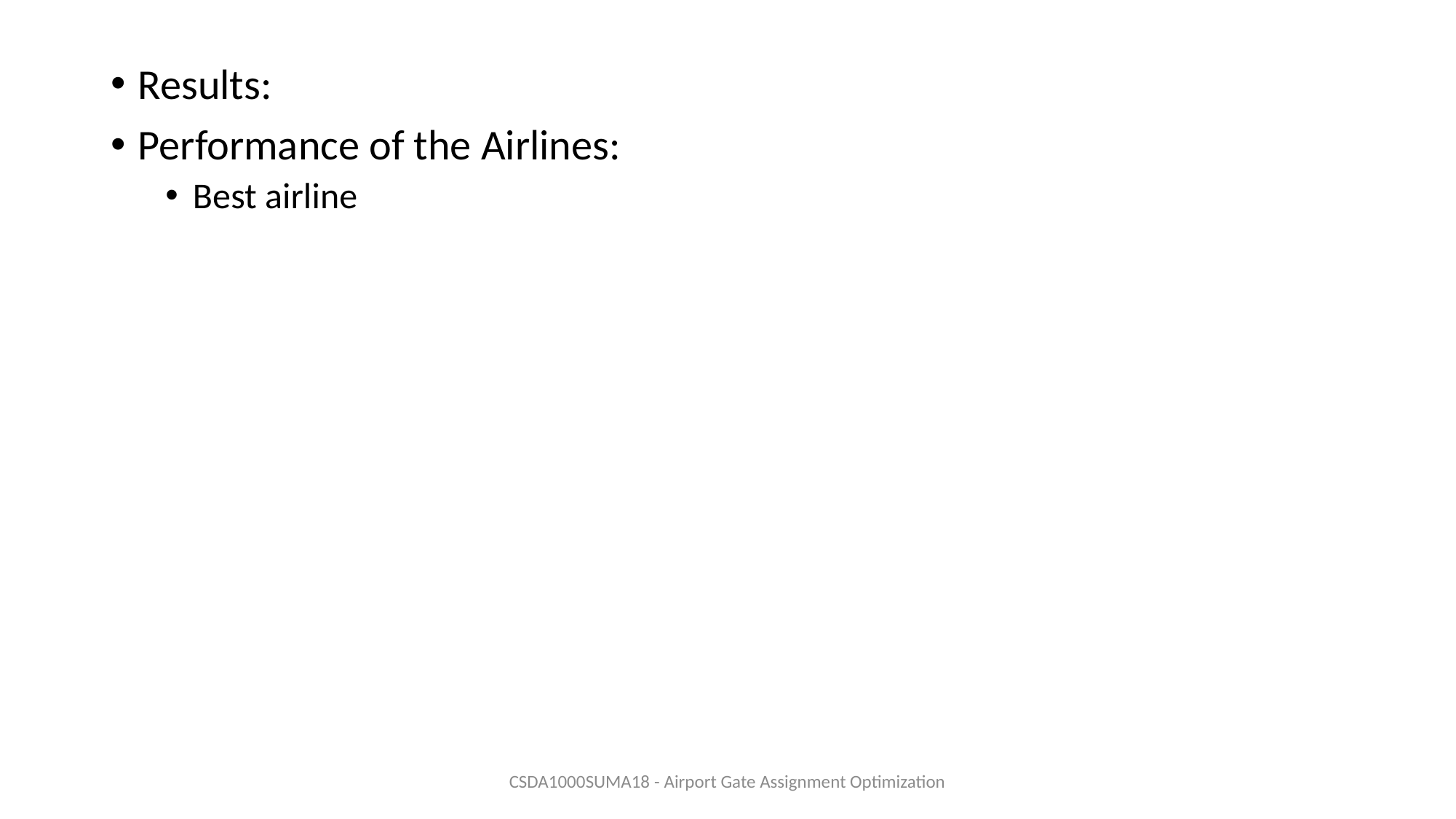

Results:
Performance of the Airlines:
Best airline
CSDA1000SUMA18 - Airport Gate Assignment Optimization